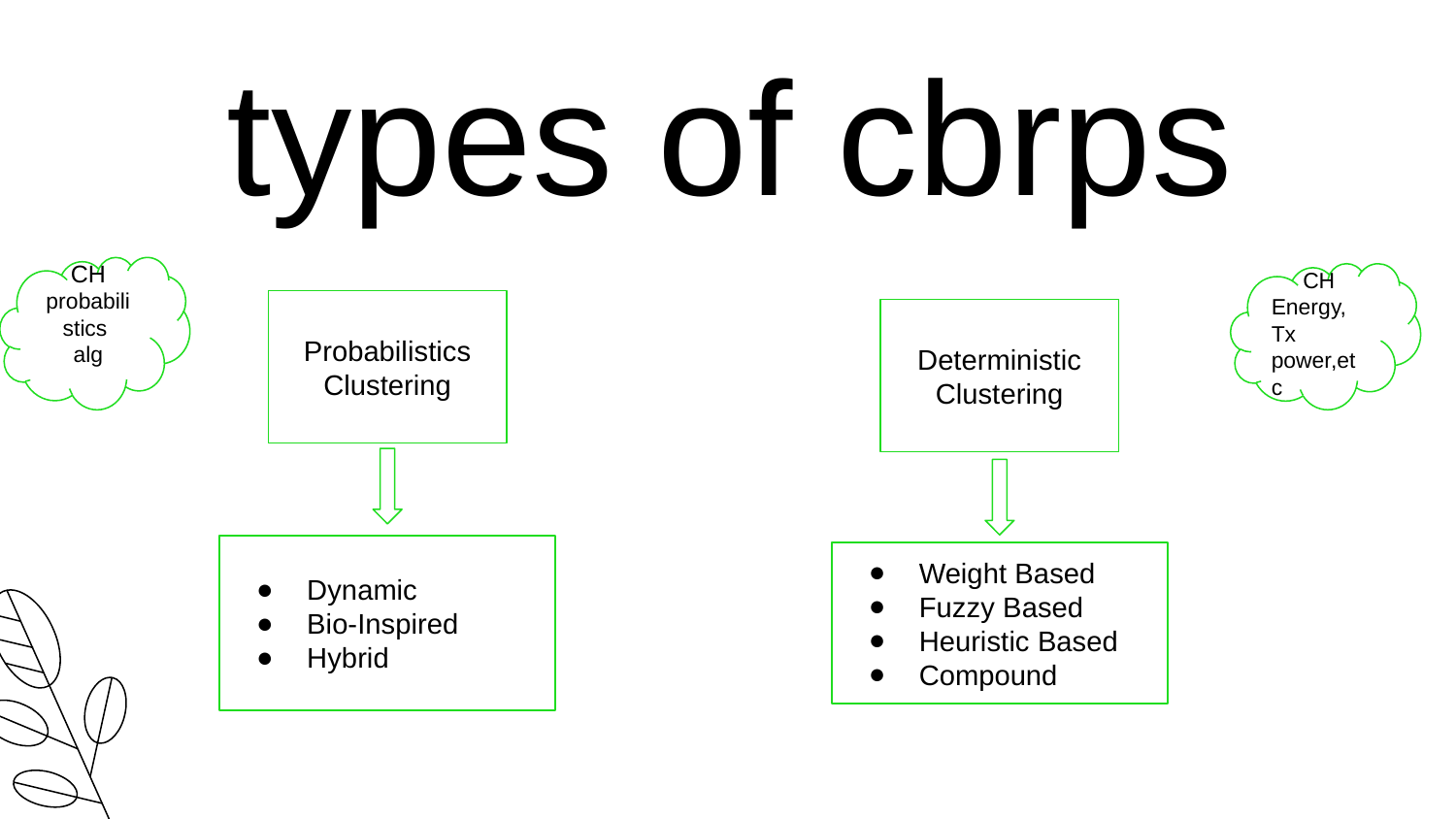

types of cbrps
CH
probabilistics
alg

CH
Energy, Tx power,etc
Probabilistics Clustering
Deterministic Clustering

Dynamic
Bio-Inspired
Hybrid
Weight Based
Fuzzy Based
Heuristic Based
Compound